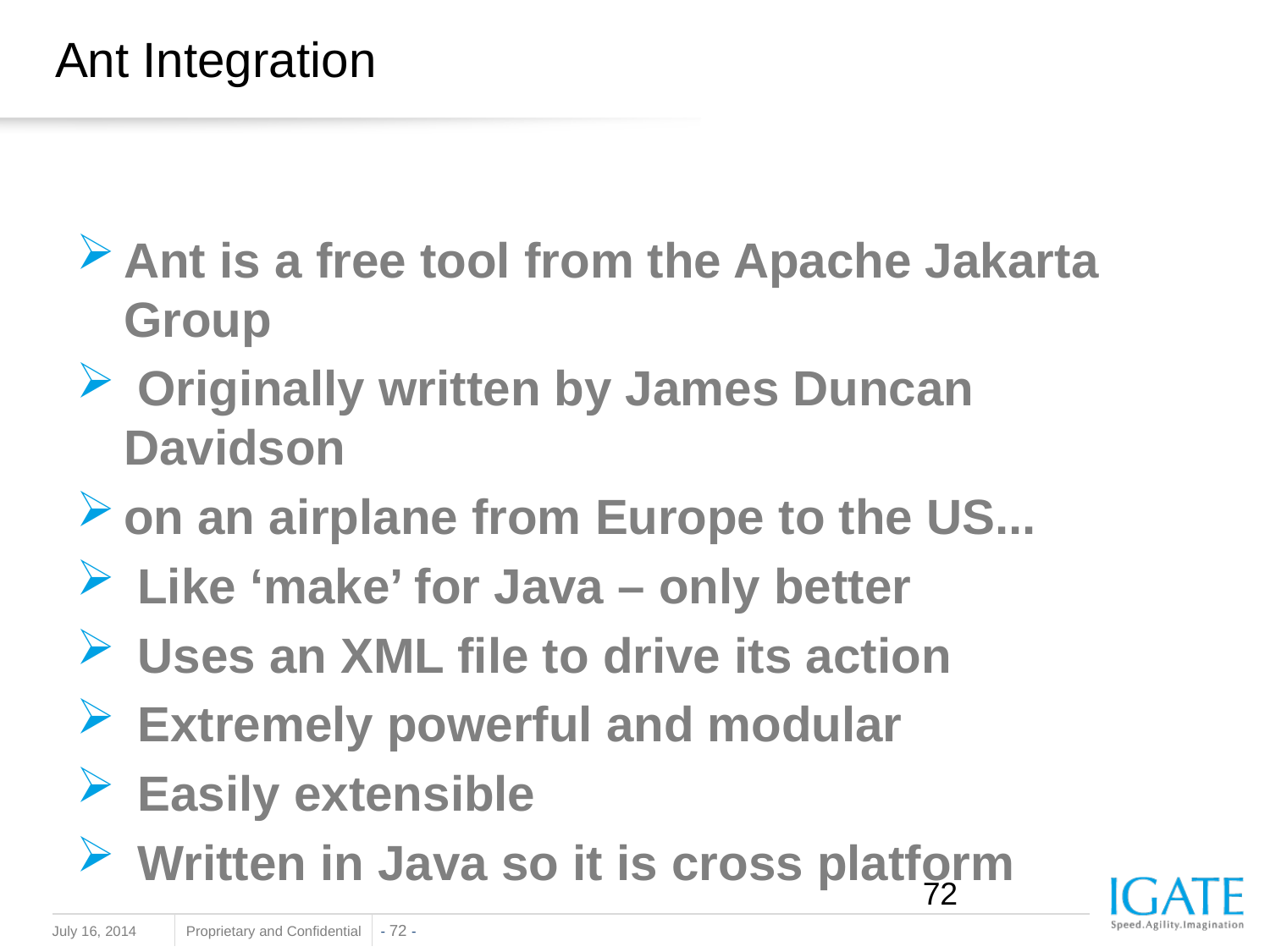

# Ant Integration
Ant is a free tool from the Apache Jakarta Group
 Originally written by James Duncan Davidson
on an airplane from Europe to the US...
 Like ‘make’ for Java – only better
 Uses an XML file to drive its action
 Extremely powerful and modular
 Easily extensible
 Written in Java so it is cross platform

72